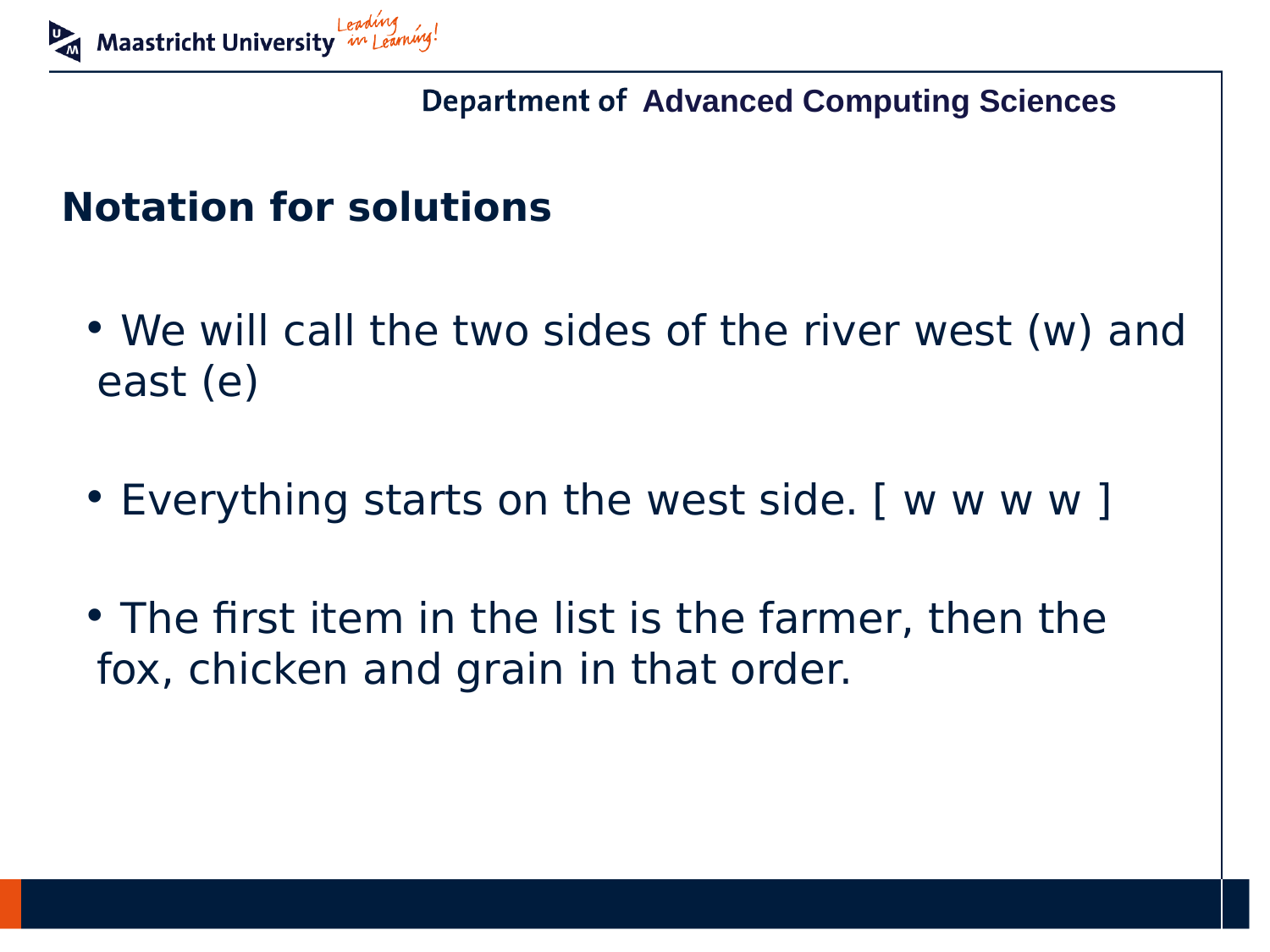

# Notation for solutions
 We will call the two sides of the river west (w) and east (e)

 Everything starts on the west side. [ w w w w ]

 The first item in the list is the farmer, then the fox, chicken and grain in that order.